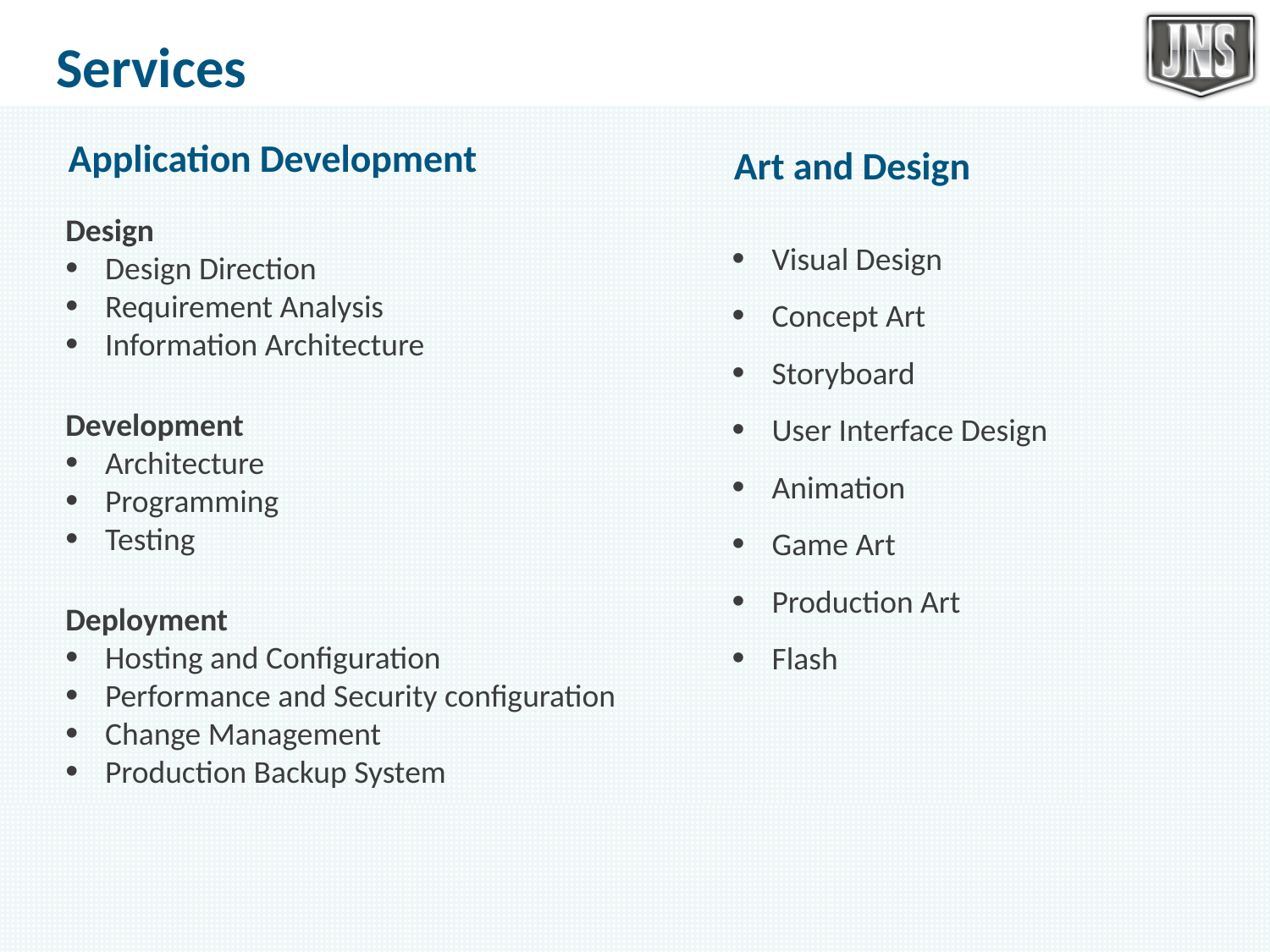

Services
Application Development
Art and Design
Design
Design Direction
Requirement Analysis
Information Architecture

Development
Architecture
Programming
Testing

Deployment
Hosting and Configuration
Performance and Security configuration
Change Management
Production Backup System
Visual Design
Concept Art
Storyboard
User Interface Design
Animation
Game Art
Production Art
Flash